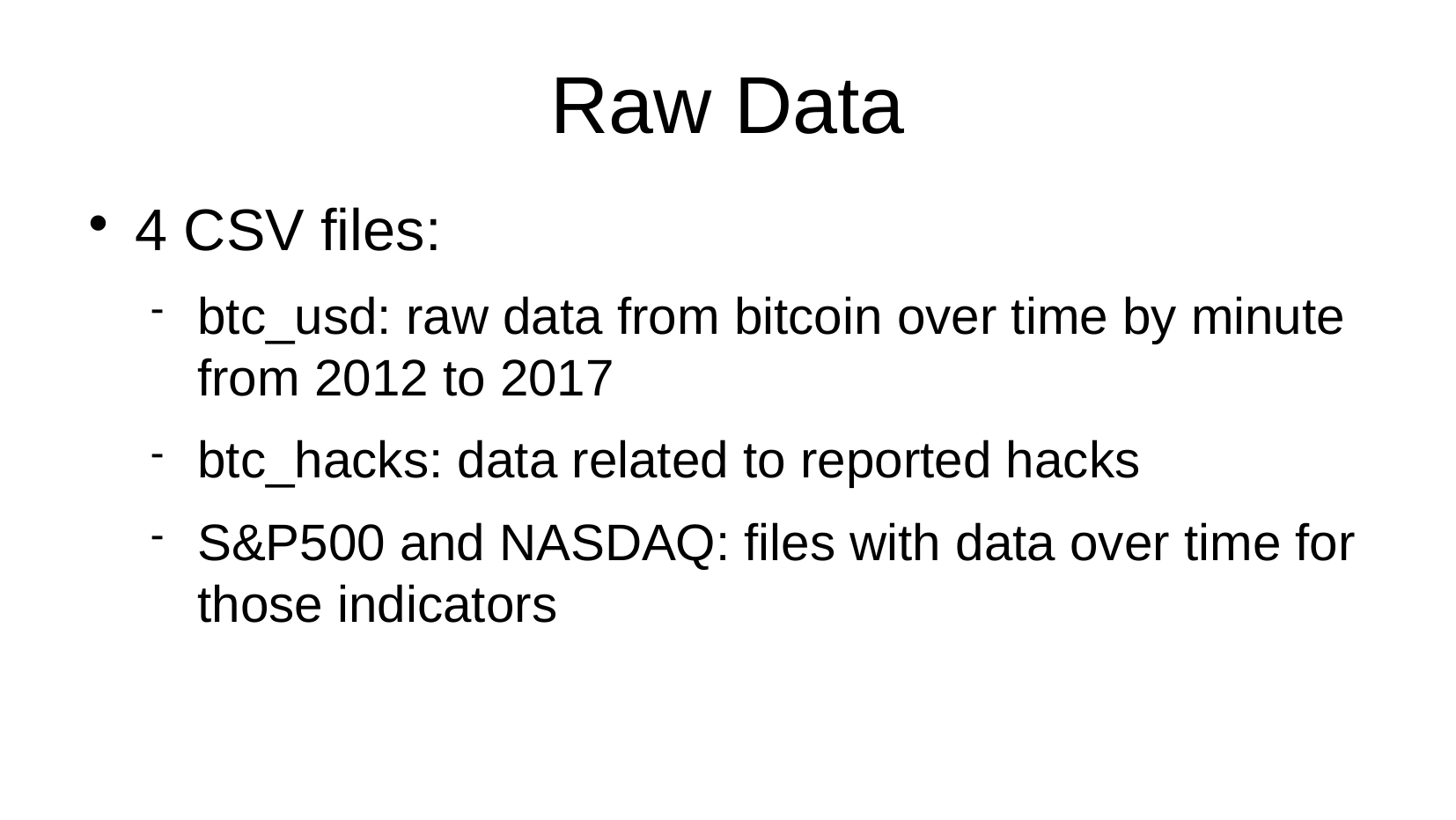

Raw Data
4 CSV files:
btc_usd: raw data from bitcoin over time by minute from 2012 to 2017
btc_hacks: data related to reported hacks
S&P500 and NASDAQ: files with data over time for those indicators